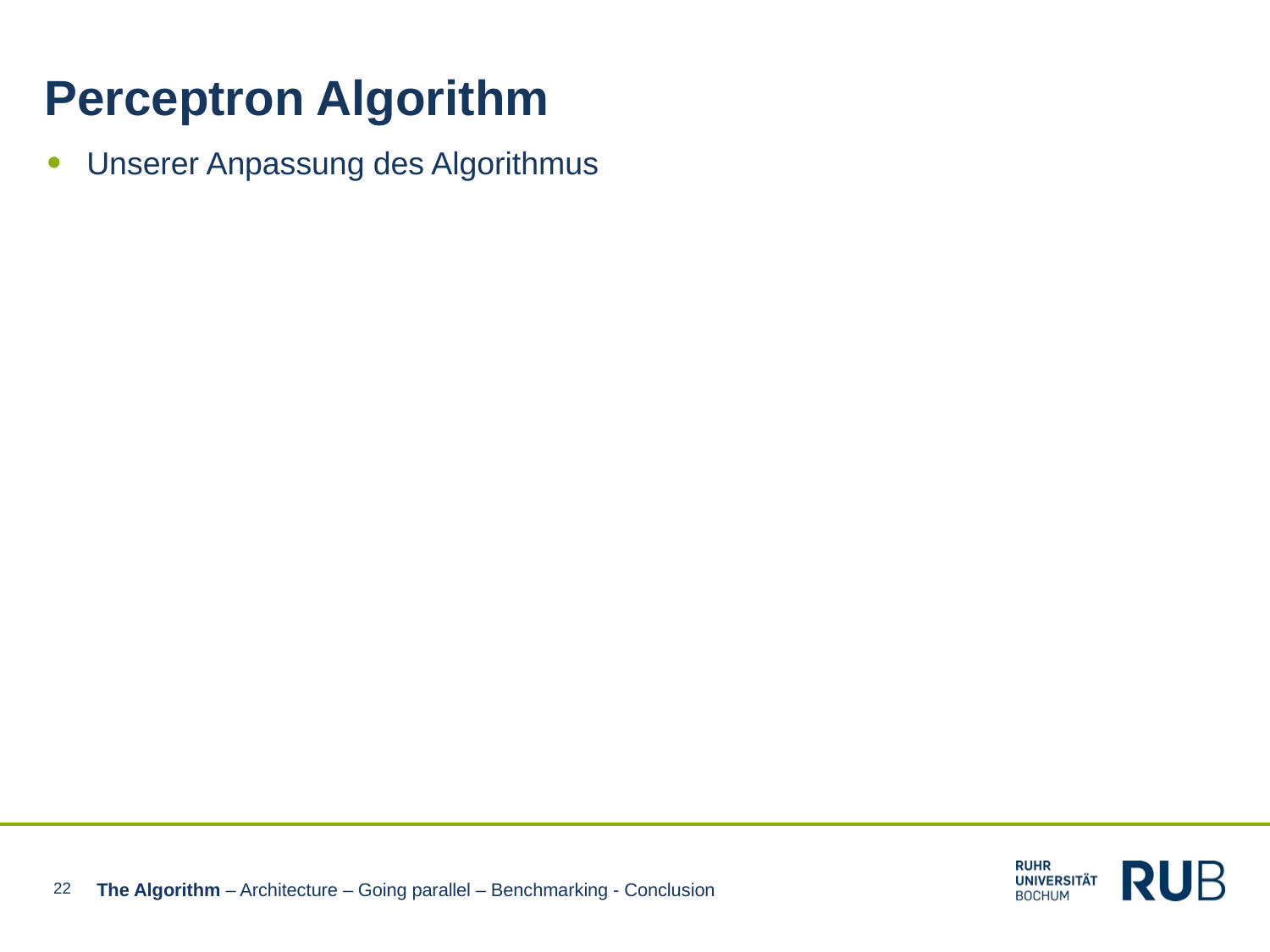

Perceptron Algorithm
Unserer Anpassung des Algorithmus
22
The Algorithm – Architecture – Going parallel – Benchmarking - Conclusion